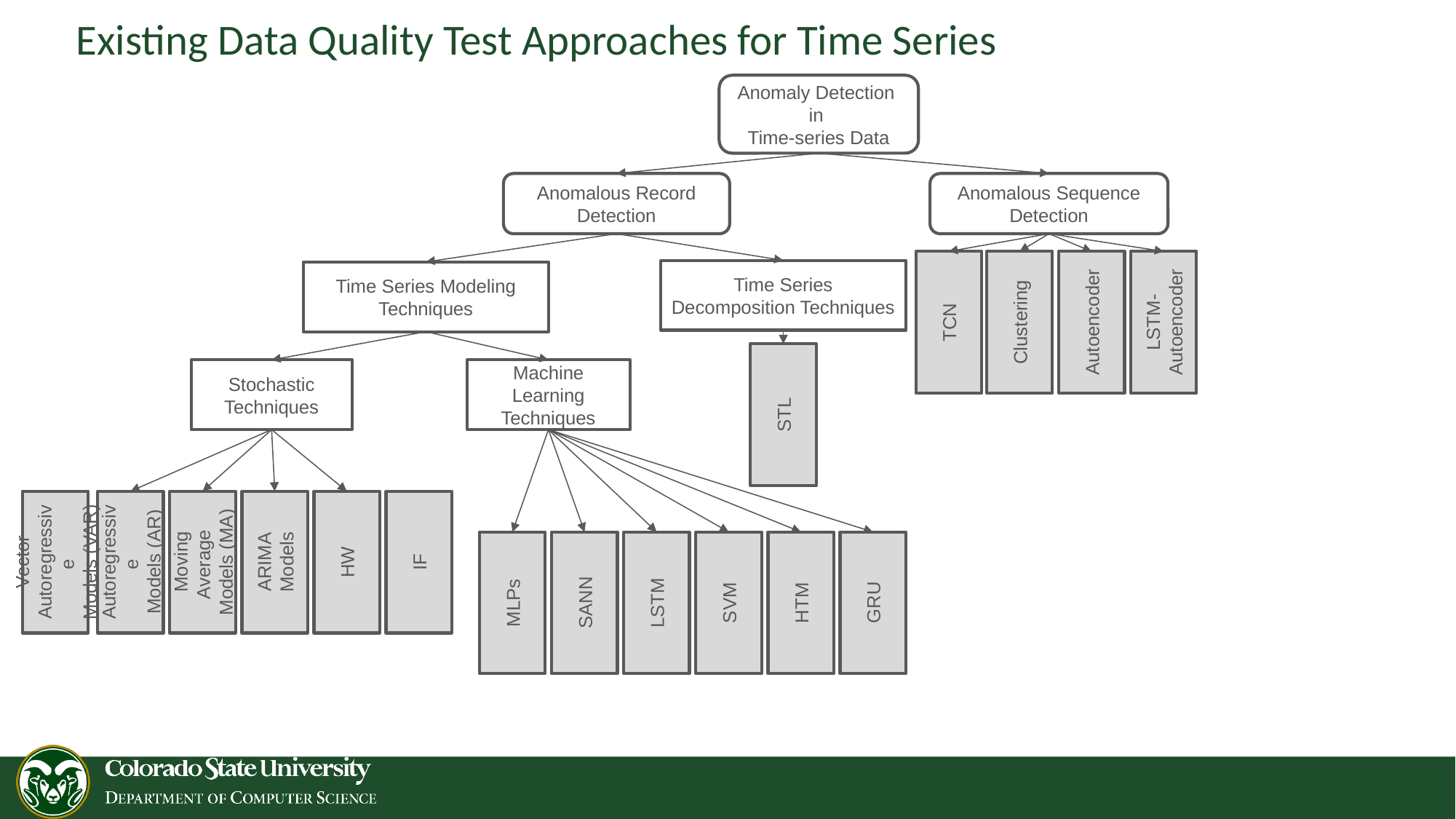

# Existing Data Quality Test Approaches for Time Series
Anomaly Detection
in
Time-series Data
Anomalous Record Detection
Anomalous Sequence Detection
TCN
Clustering
Autoencoder
LSTM-Autoencoder
Time Series Decomposition Techniques
Time Series Modeling Techniques
STL
Stochastic
Techniques
Machine Learning
Techniques
Vector
Autoregressive
Models (VAR)
IF
HW
Moving Average
Models (MA)
ARIMA
Models
Autoregressive
Models (AR)
GRU
HTM
MLPs
SANN
LSTM
SVM